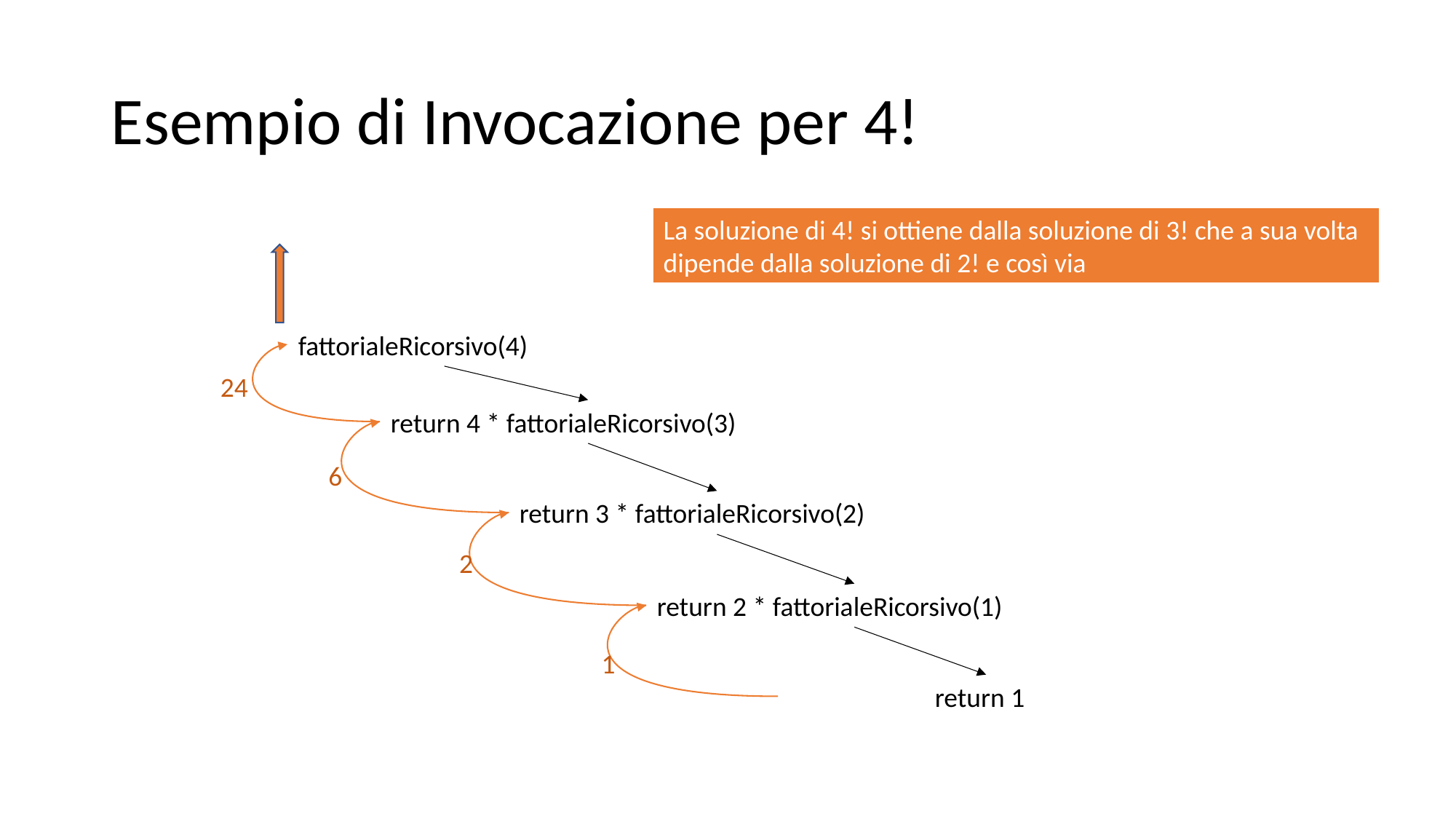

# Esempio di Invocazione per 4!
La soluzione di 4! si ottiene dalla soluzione di 3! che a sua volta dipende dalla soluzione di 2! e così via

fattorialeRicorsivo(4)
24
return 4 * fattorialeRicorsivo(3)
6
return 3 * fattorialeRicorsivo(2)
2
return 2 * fattorialeRicorsivo(1)
1
	      return 1